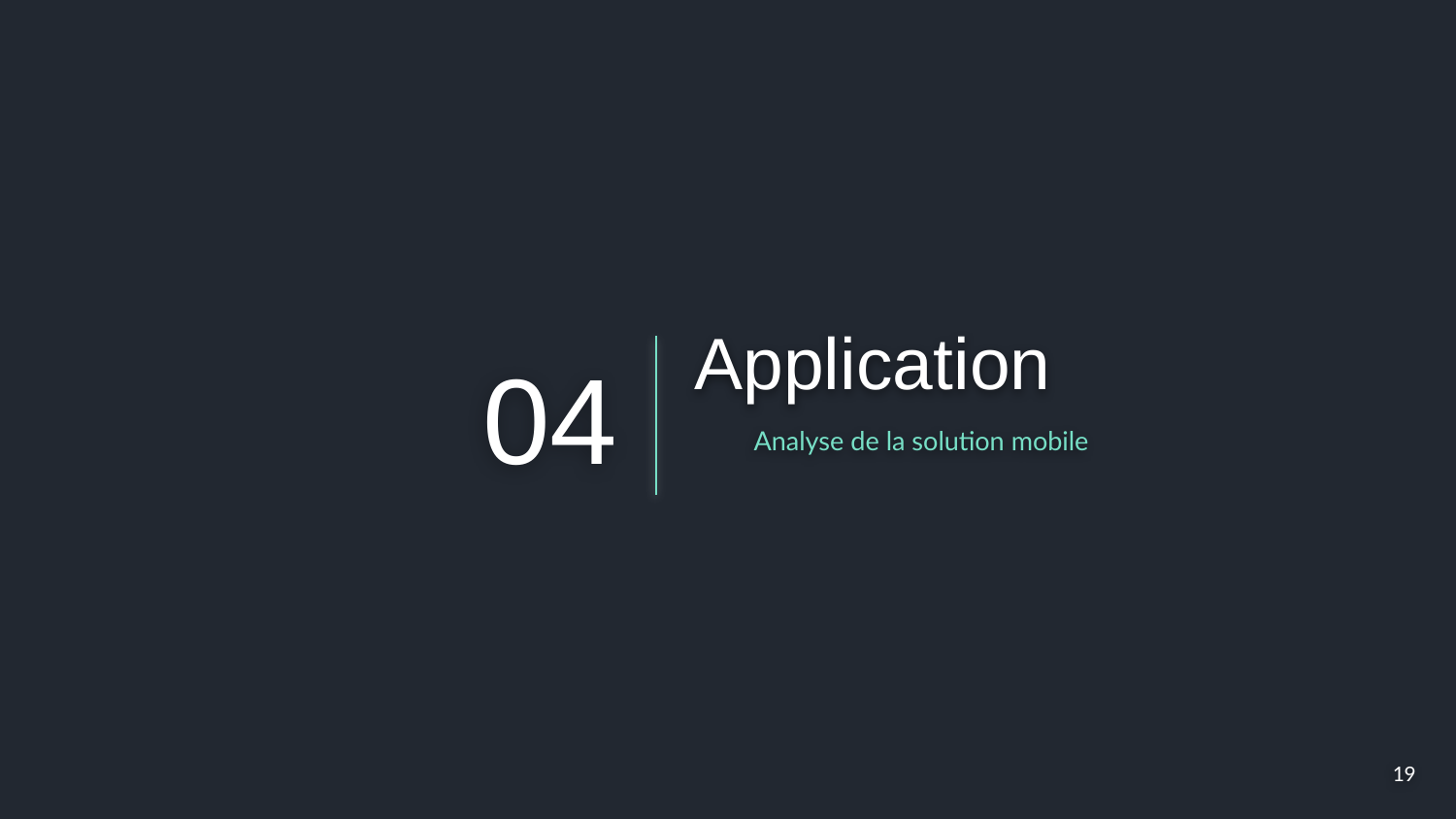

Application
04
Analyse de la solution mobile
19